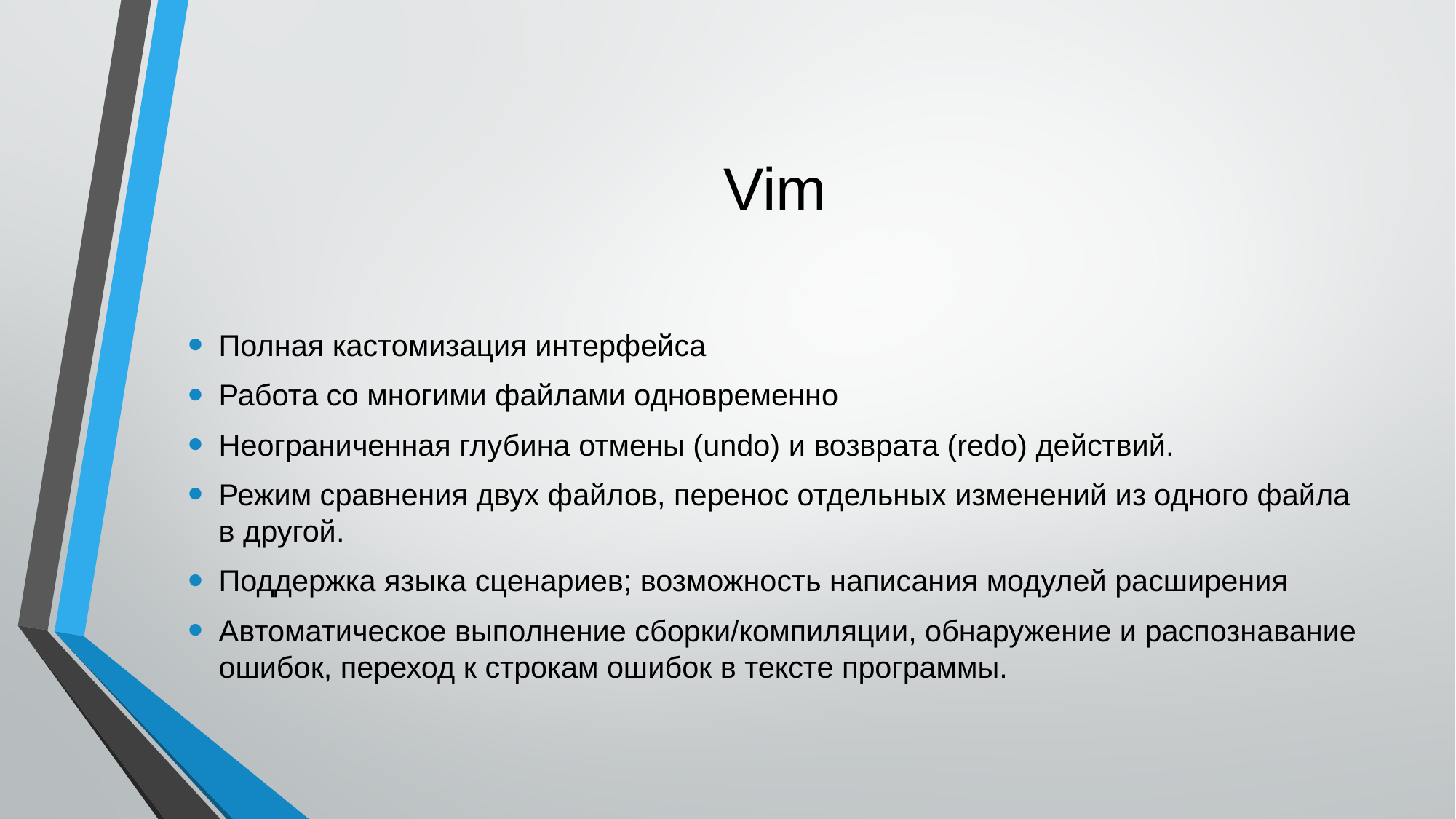

# Vim
Полная кастомизация интерфейса
Работа со многими файлами одновременно
Неограниченная глубина отмены (undo) и возврата (redo) действий.
Режим сравнения двух файлов, перенос отдельных изменений из одного файла в другой.
Поддержка языка сценариев; возможность написания модулей расширения
Автоматическое выполнение сборки/компиляции, обнаружение и распознавание ошибок, переход к строкам ошибок в тексте программы.